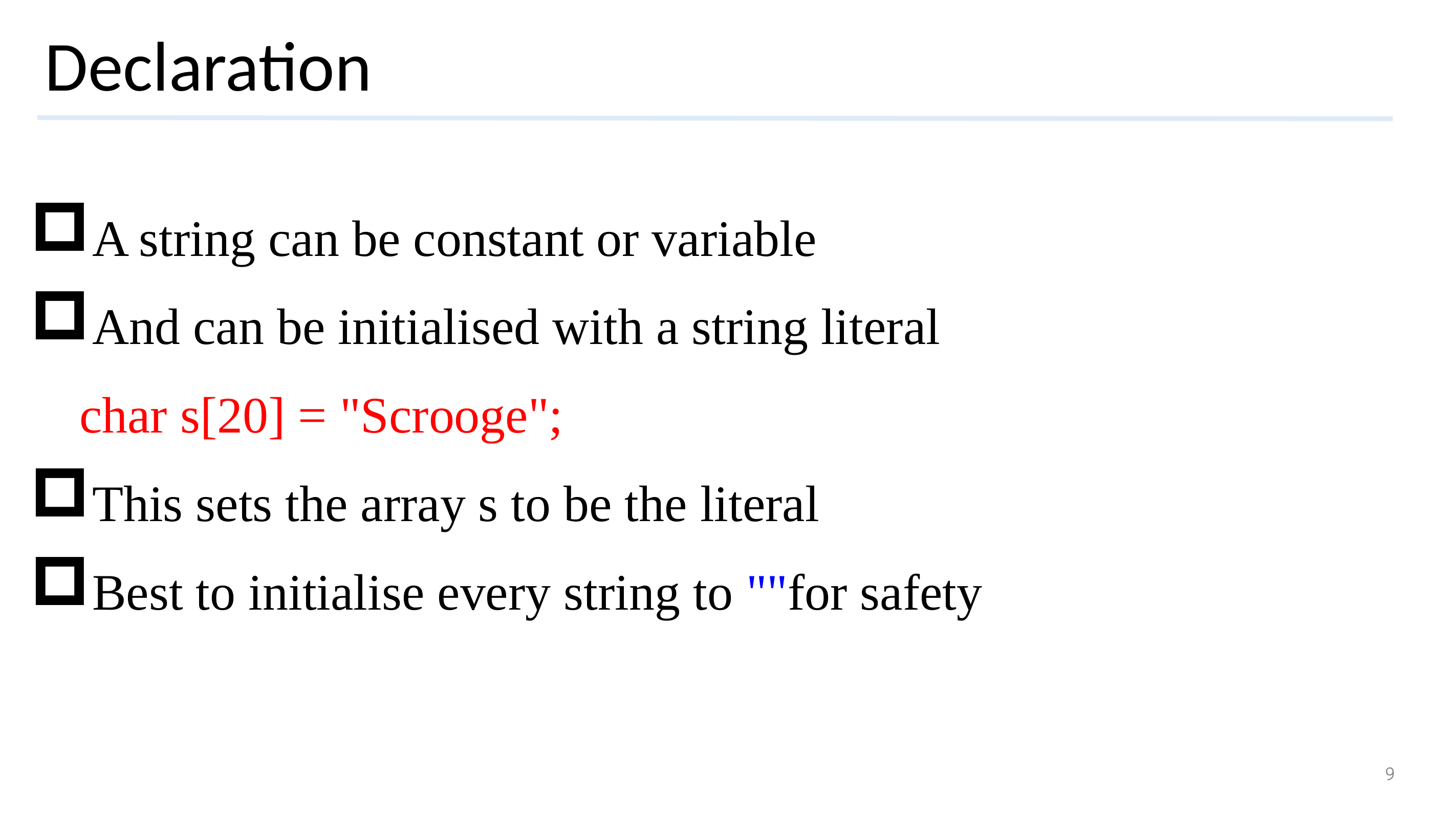

# Declaration
A string can be constant or variable
And can be initialised with a string literal
    char s[20] = "Scrooge";
This sets the array s to be the literal
Best to initialise every string to ""for safety

9